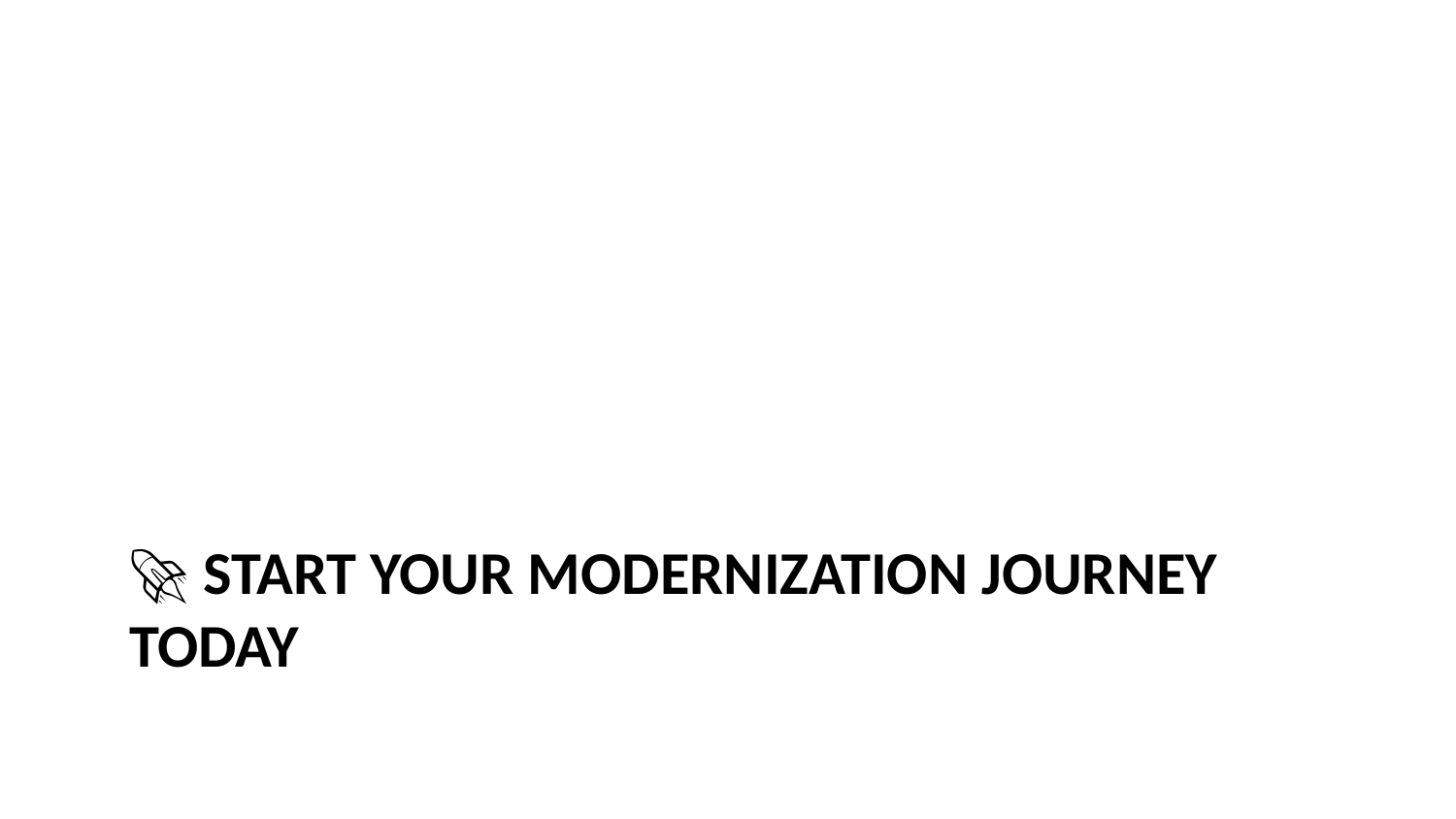

# 🚀 Start Your Modernization Journey Today